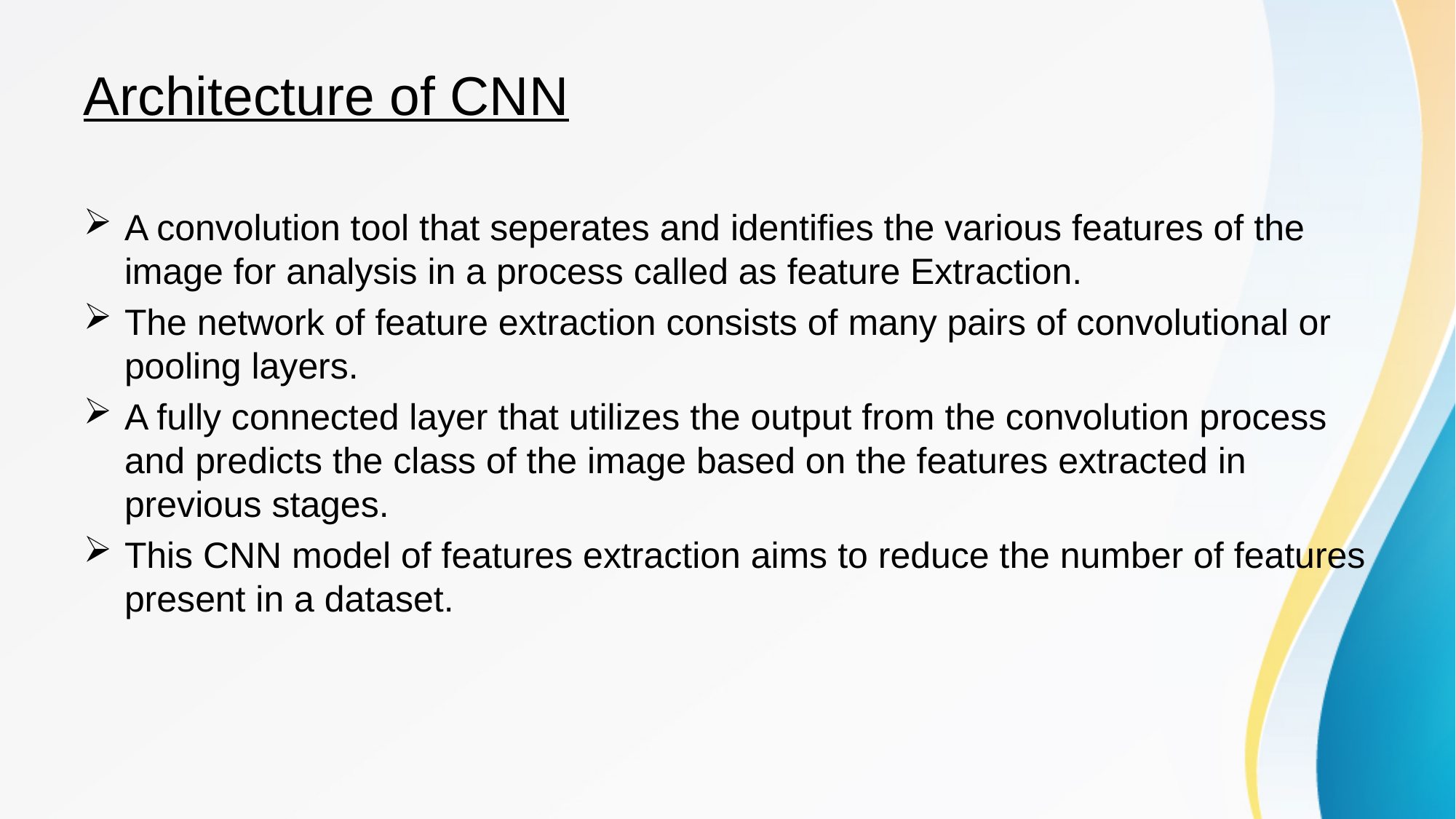

# Architecture of CNN
A convolution tool that seperates and identifies the various features of the image for analysis in a process called as feature Extraction.
The network of feature extraction consists of many pairs of convolutional or pooling layers.
A fully connected layer that utilizes the output from the convolution process and predicts the class of the image based on the features extracted in previous stages.
This CNN model of features extraction aims to reduce the number of features present in a dataset.